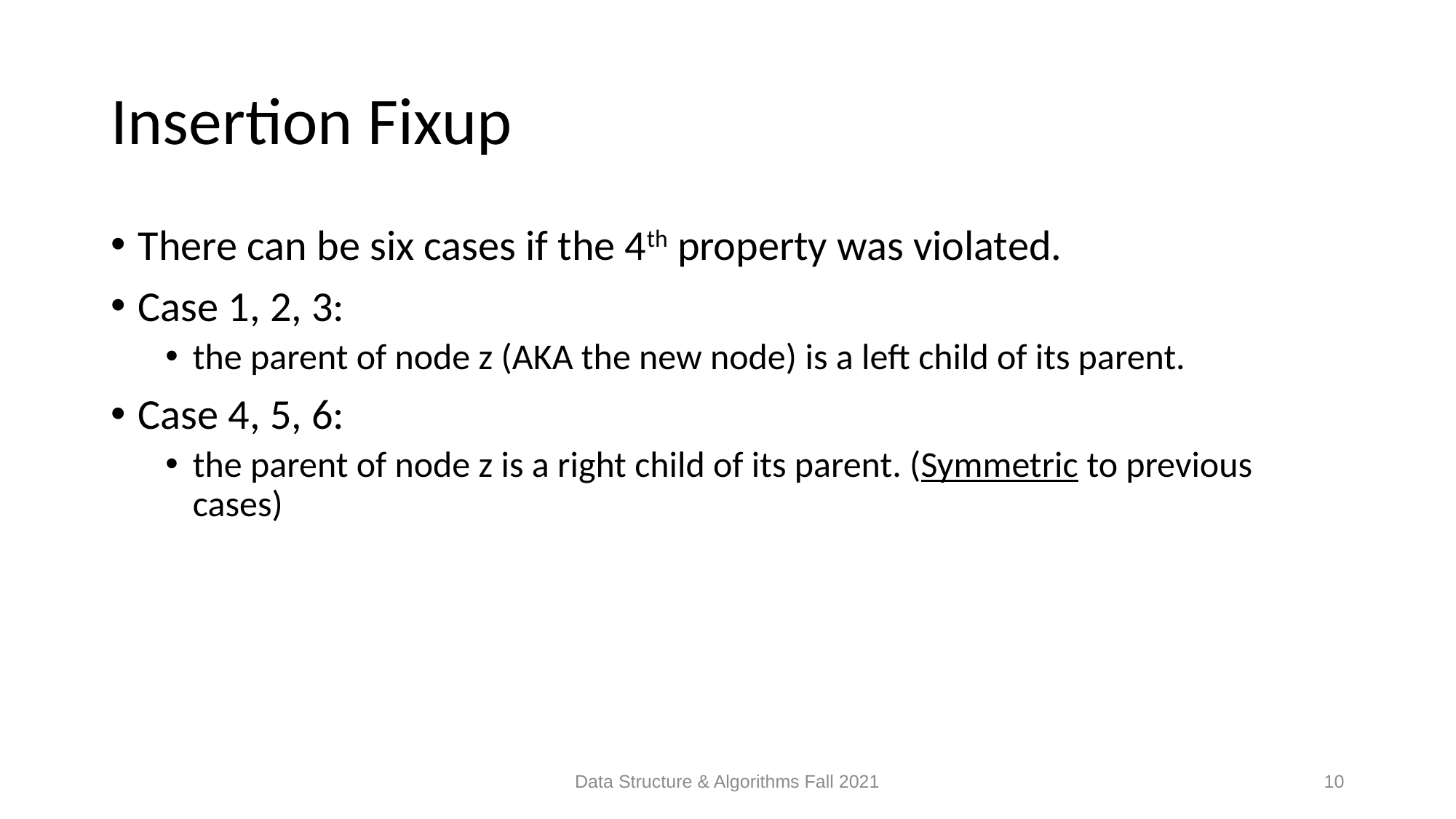

# Insertion Fixup
There can be six cases if the 4th property was violated.
Case 1, 2, 3:
the parent of node z (AKA the new node) is a left child of its parent.
Case 4, 5, 6:
the parent of node z is a right child of its parent. (Symmetric to previous cases)
Data Structure & Algorithms Fall 2021
10